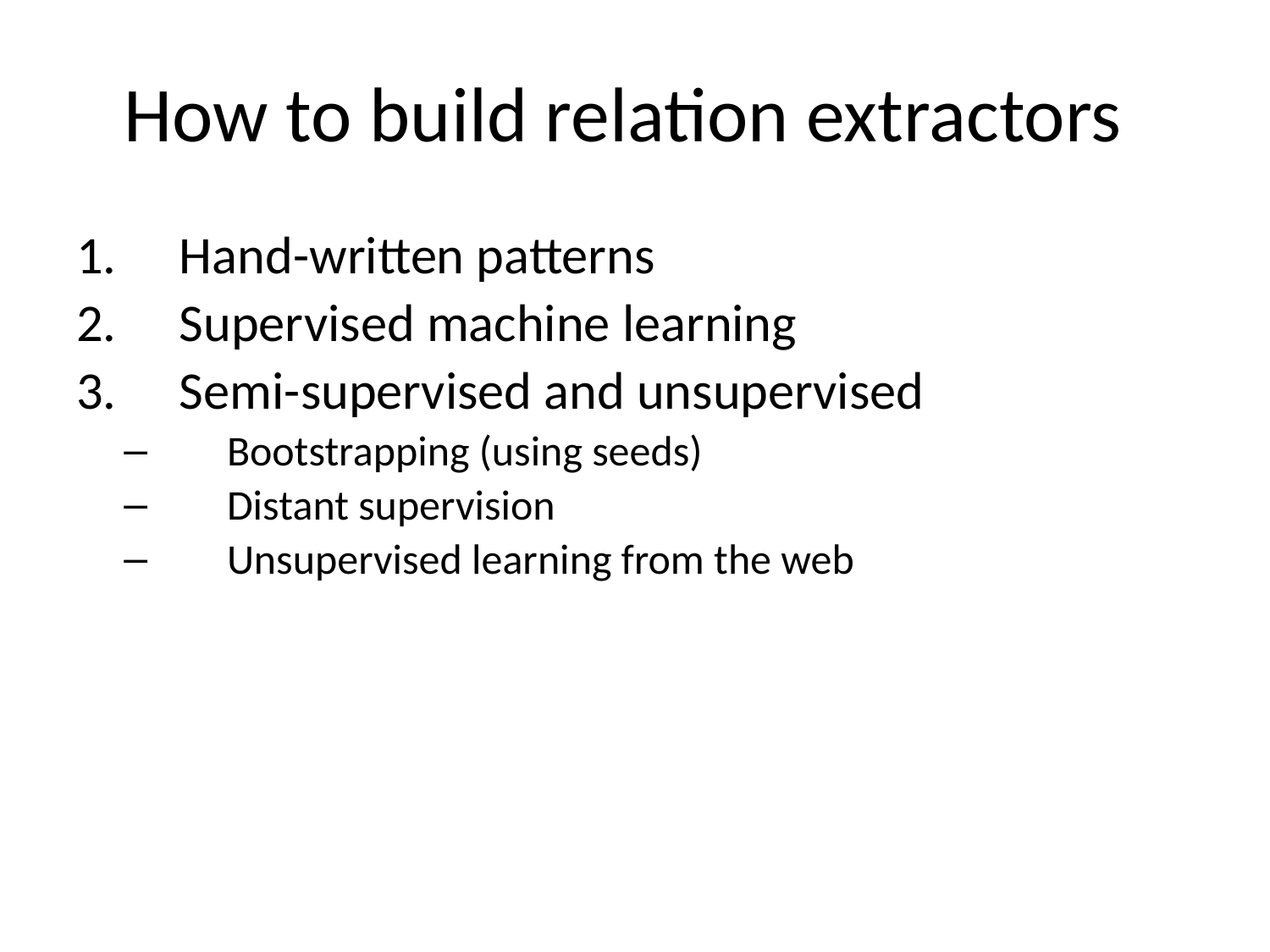

# How to build relation extractors
Hand-written patterns
Supervised machine learning
Semi-supervised and unsupervised
Bootstrapping (using seeds)
Distant supervision
Unsupervised learning from the web